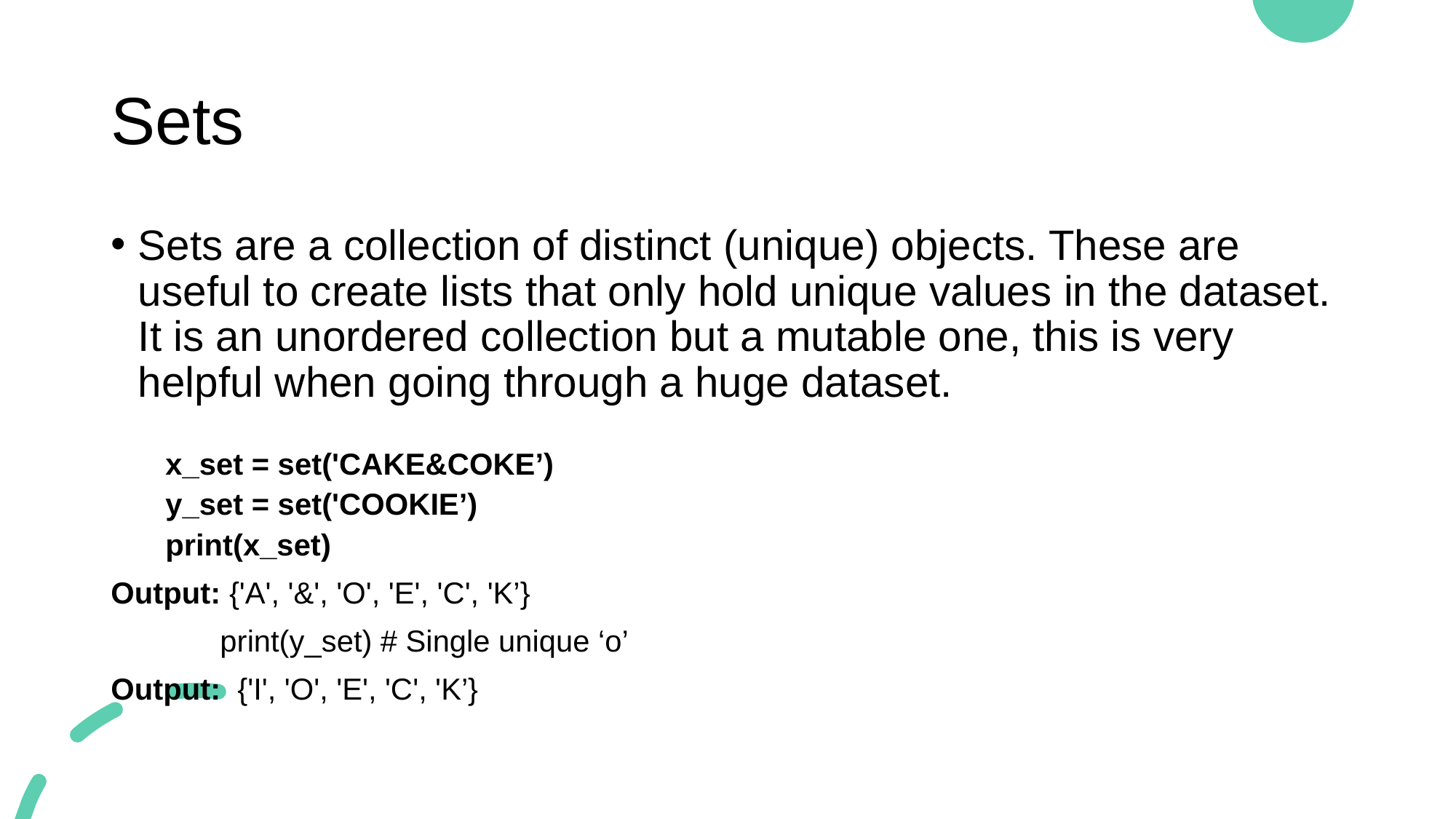

# Sets
Sets are a collection of distinct (unique) objects. These are useful to create lists that only hold unique values in the dataset. It is an unordered collection but a mutable one, this is very helpful when going through a huge dataset.

x_set = set('CAKE&COKE’)
y_set = set('COOKIE’)
print(x_set)
Output: {'A', '&', 'O', 'E', 'C', 'K’}
	print(y_set) # Single unique ‘o’
Output:  {'I', 'O', 'E', 'C', 'K’}